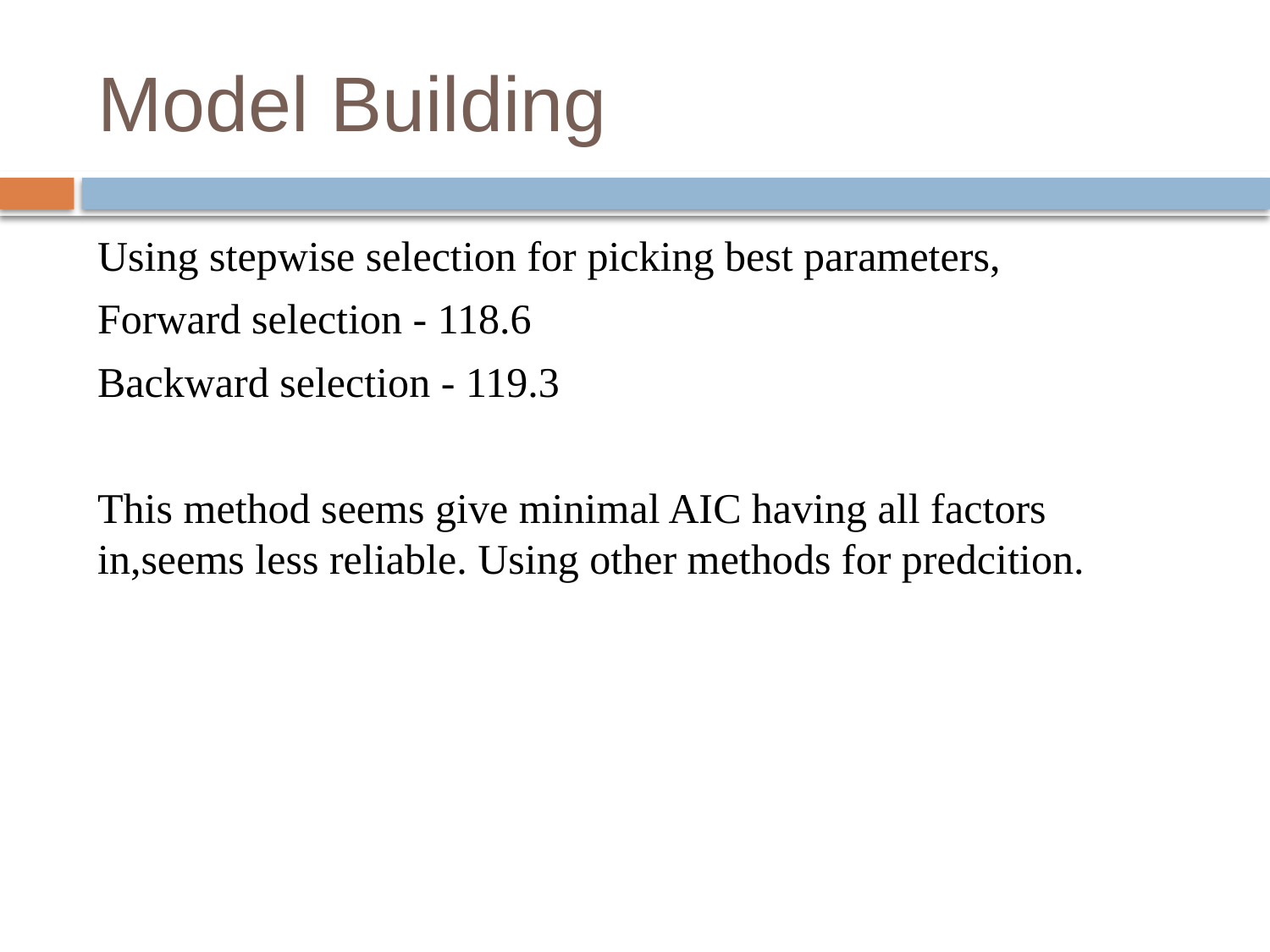

# Model Building
Using stepwise selection for picking best parameters,
Forward selection - 118.6
Backward selection - 119.3

This method seems give minimal AIC having all factors in,seems less reliable. Using other methods for predcition.